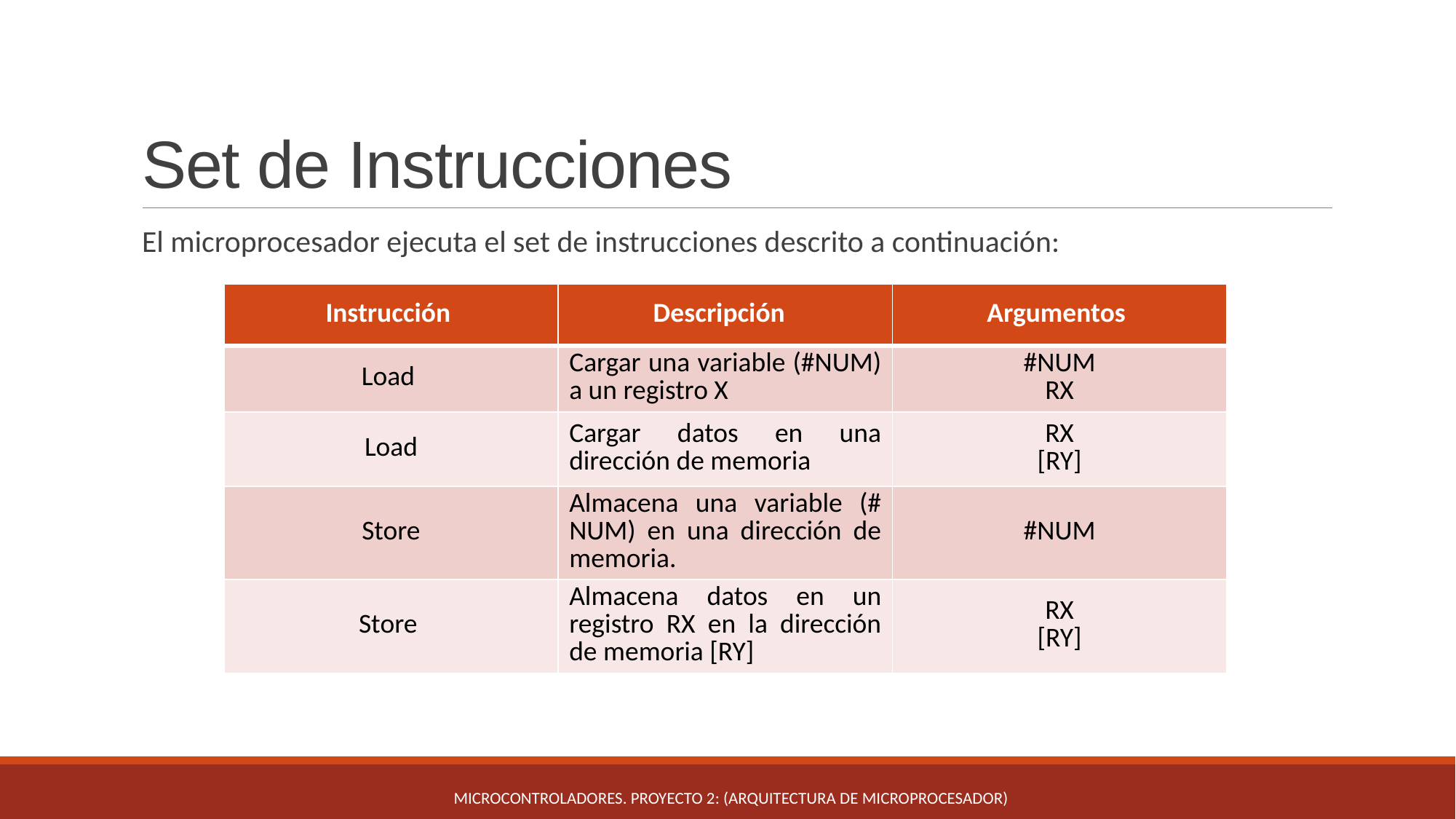

# Set de Instrucciones
El microprocesador ejecuta el set de instrucciones descrito a continuación:
| Instrucción | Descripción | Argumentos |
| --- | --- | --- |
| Load | Cargar una variable (#NUM) a un registro X | #NUM RX |
| Load | Cargar datos en una dirección de memoria | RX [RY] |
| Store | Almacena una variable (# NUM) en una dirección de memoria. | #NUM |
| Store | Almacena datos en un registro RX en la dirección de memoria [RY] | RX [RY] |
Microcontroladores. Proyecto 2: (Arquitectura de Microprocesador)